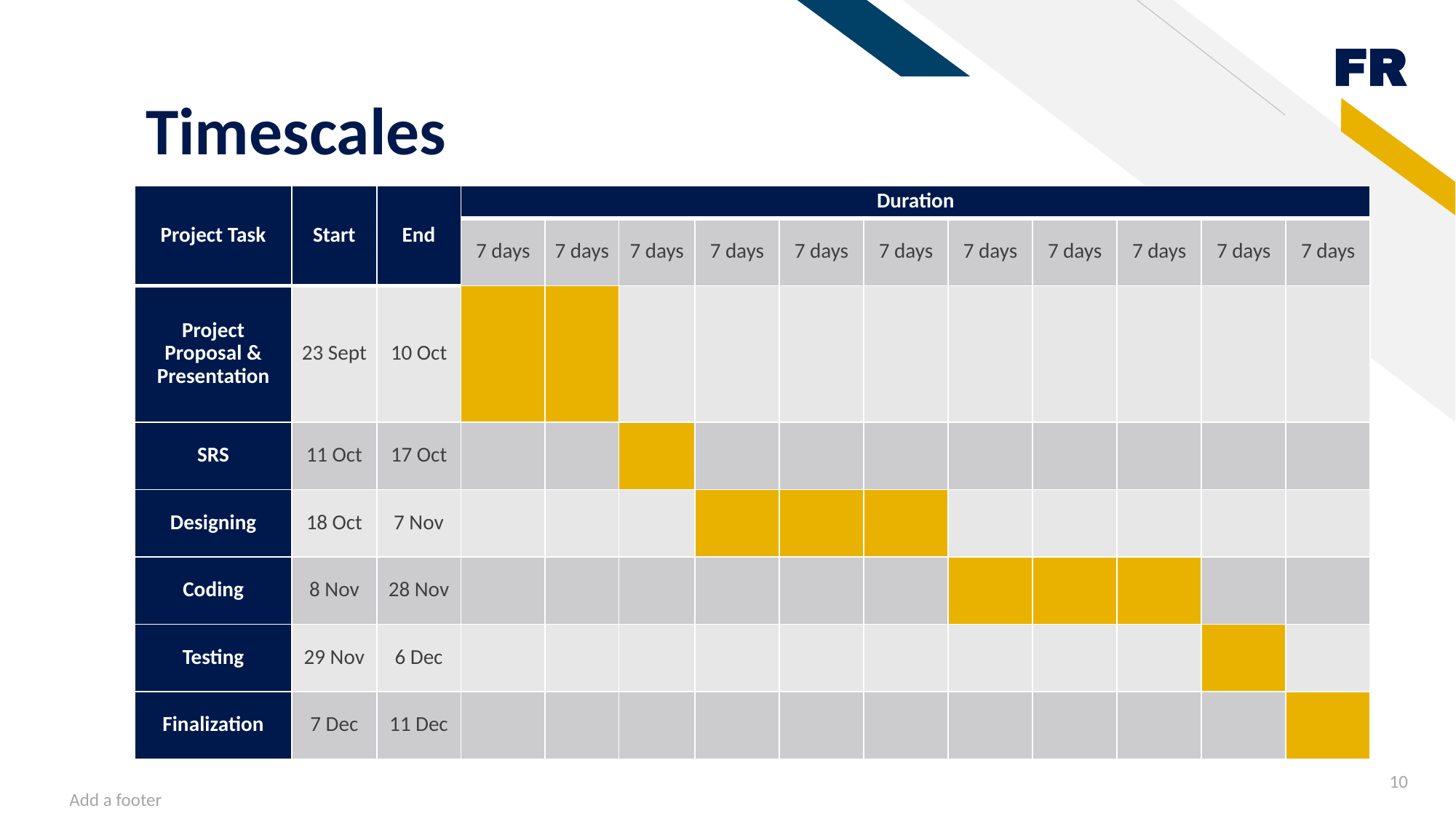

# Timescales
| Project Task | Start | End | Duration |  |  |  |  |  |  |  |  |  |  |
| --- | --- | --- | --- | --- | --- | --- | --- | --- | --- | --- | --- | --- | --- |
|  |  |  | 7 days | 7 days | 7 days | 7 days | 7 days | 7 days | 7 days | 7 days | 7 days | 7 days | 7 days |
| Project Proposal & Presentation | 23 Sept | 10 Oct |  |  |  |  |  |  |  |  |  |  |  |
| SRS | 11 Oct | 17 Oct |  |  |  |  |  |  |  |  |  |  |  |
| Designing | 18 Oct | 7 Nov |  |  |  |  |  |  |  |  |  |  |  |
| Coding | 8 Nov | 28 Nov |  |  |  |  |  |  |  |  |  |  |  |
| Testing | 29 Nov | 6 Dec |  |  |  |  |  |  |  |  |  |  |  |
| Finalization | 7 Dec | 11 Dec |  |  |  |  |  |  |  |  |  |  |  |
10
Add a footer